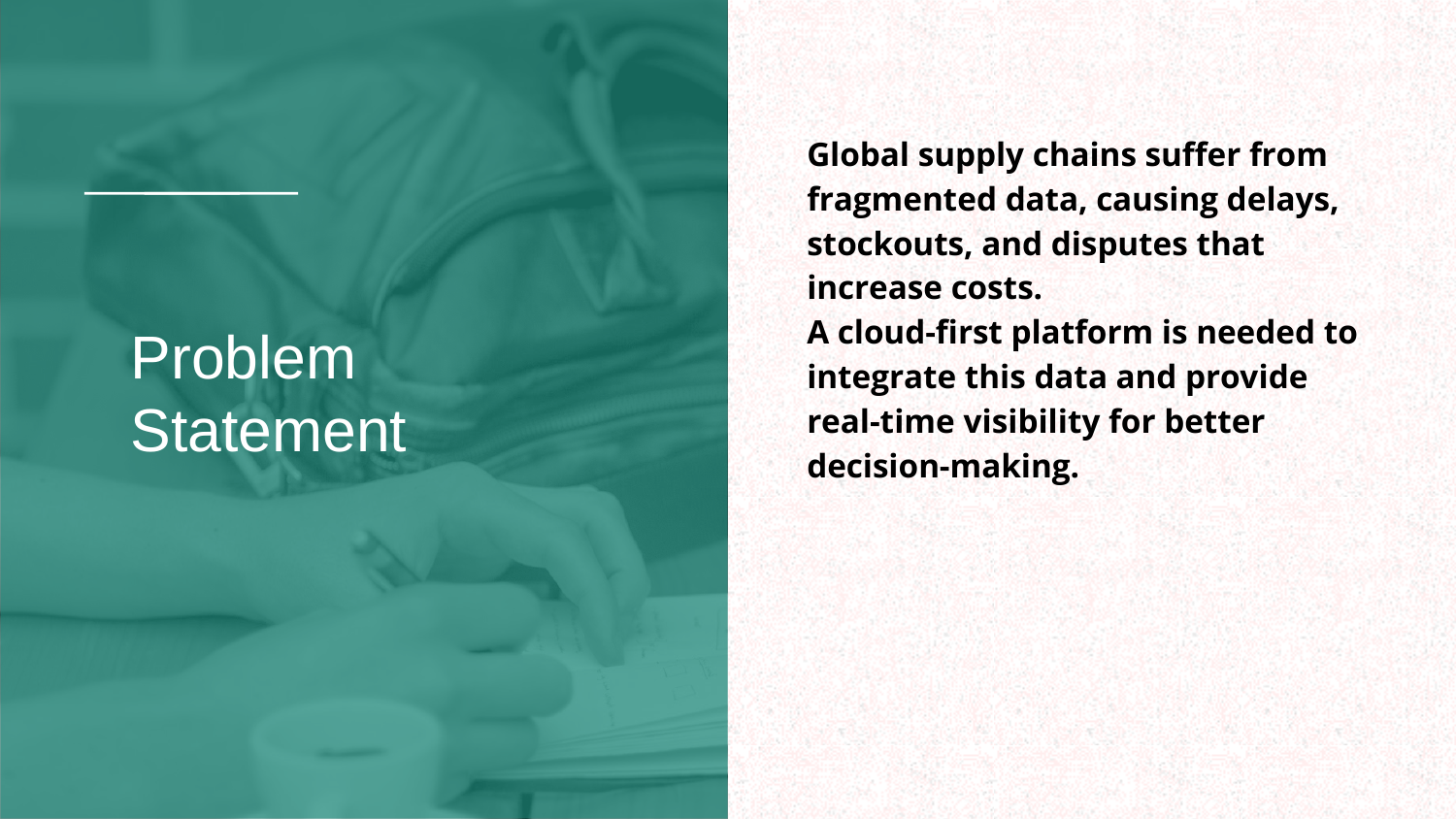

Global supply chains suffer from fragmented data, causing delays, stockouts, and disputes that increase costs.
A cloud-first platform is needed to integrate this data and provide real-time visibility for better decision-making.
# Problem Statement